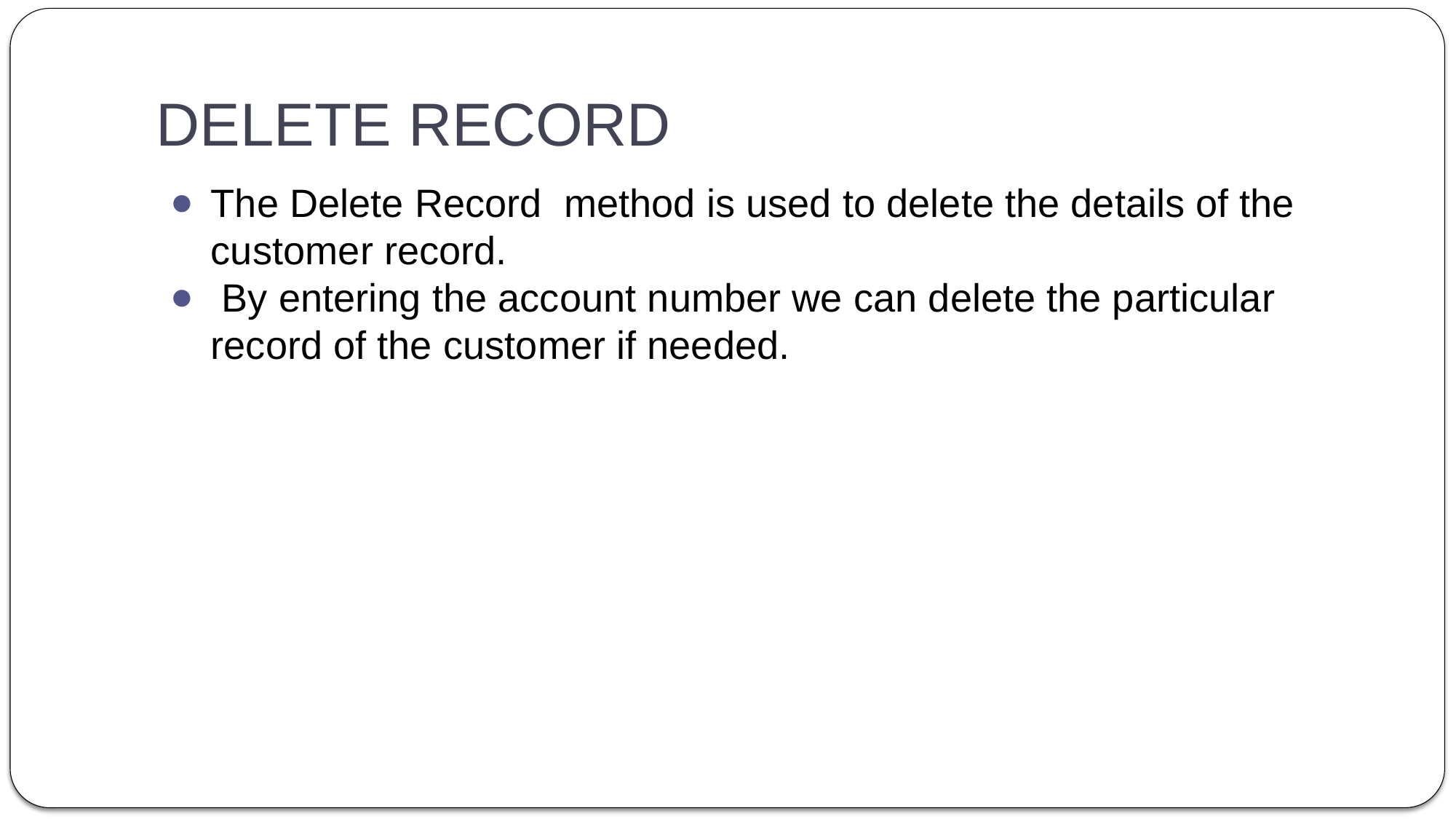

# DELETE RECORD
The Delete Record  method is used to delete the details of the customer record.
 By entering the account number we can delete the particular record of the customer if needed.